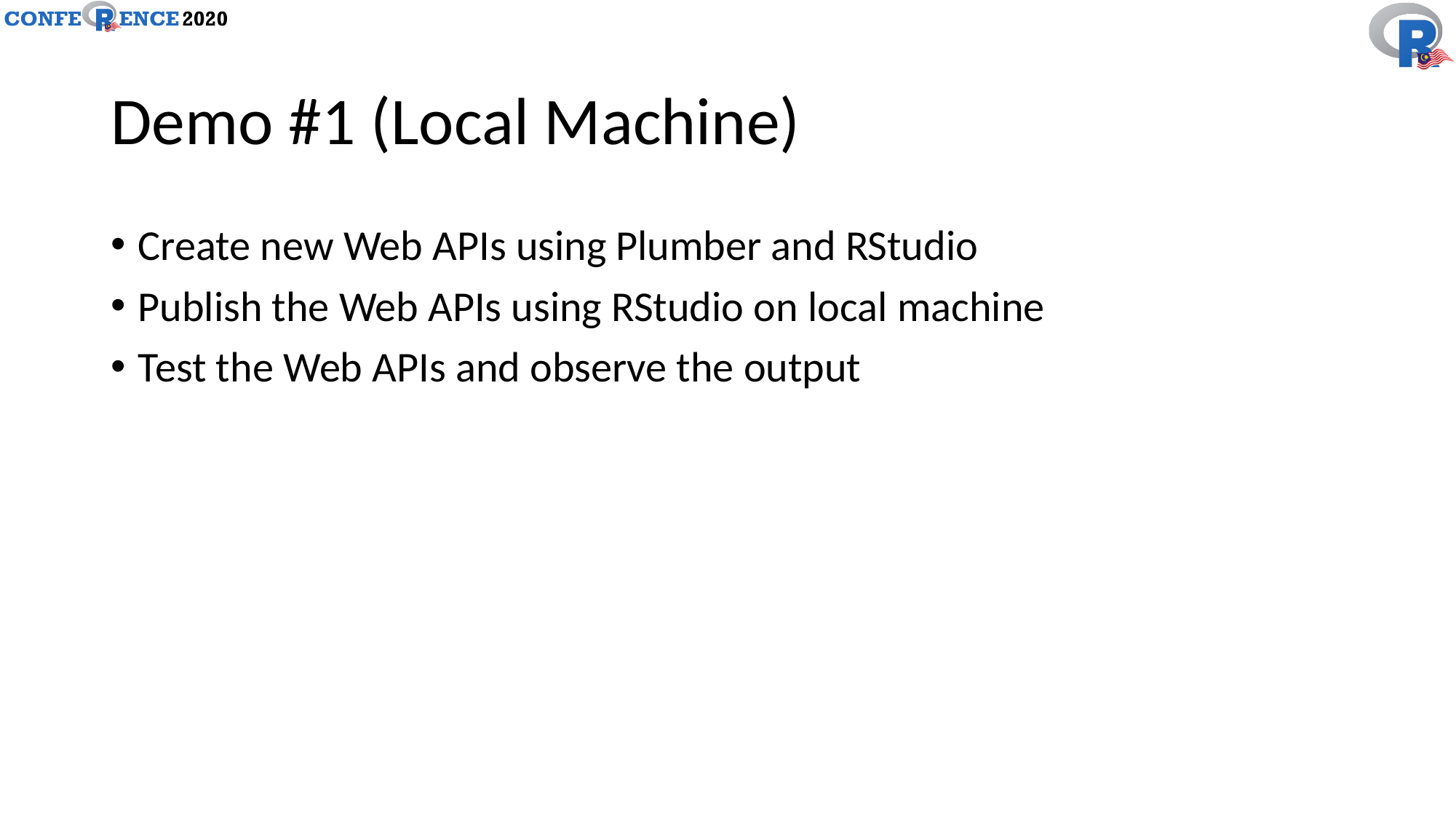

# Demo #1 (Local Machine)
Create new Web APIs using Plumber and RStudio
Publish the Web APIs using RStudio on local machine
Test the Web APIs and observe the output